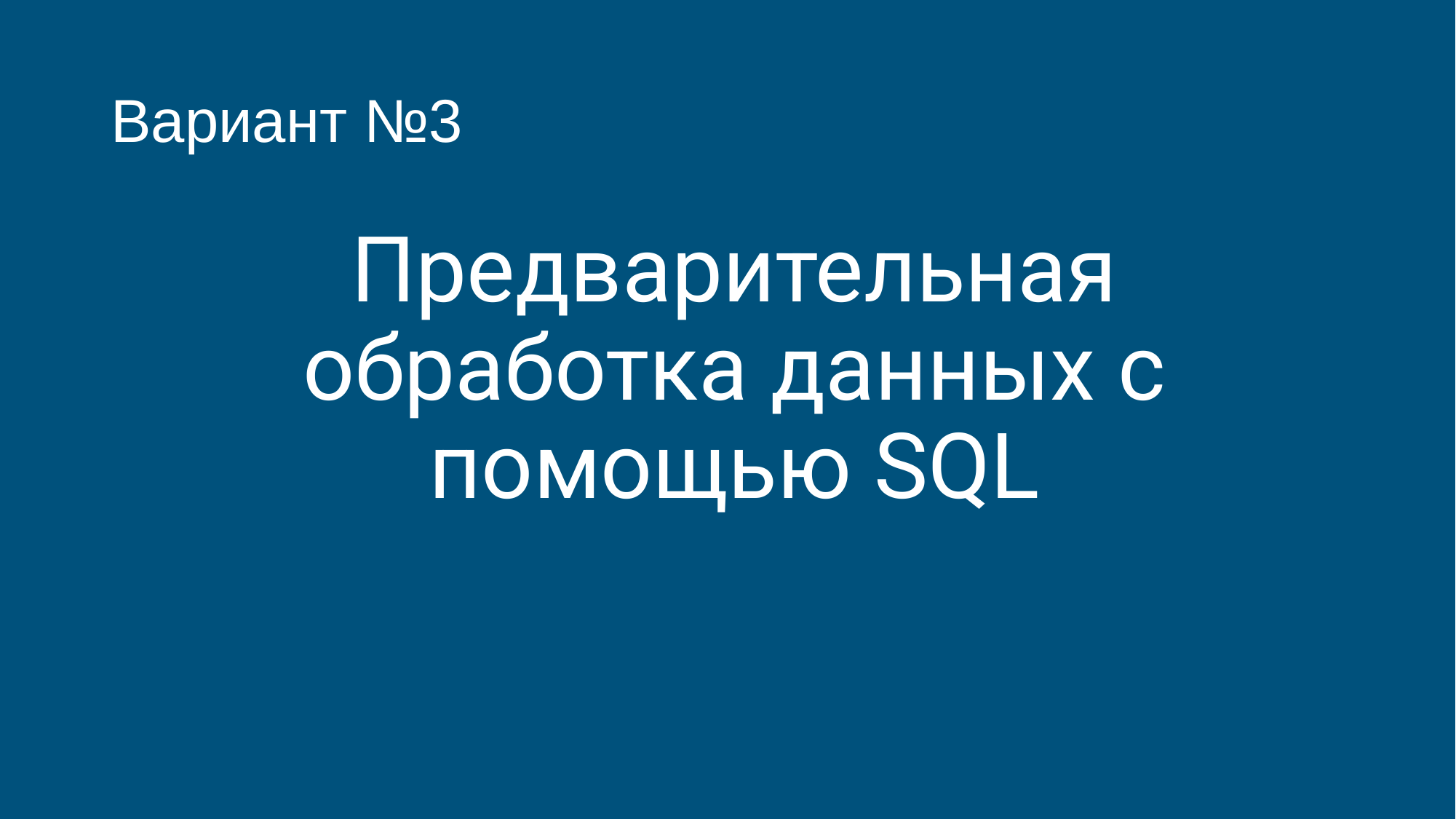

# Вариант №3
Предварительная обработка данных с помощью SQL